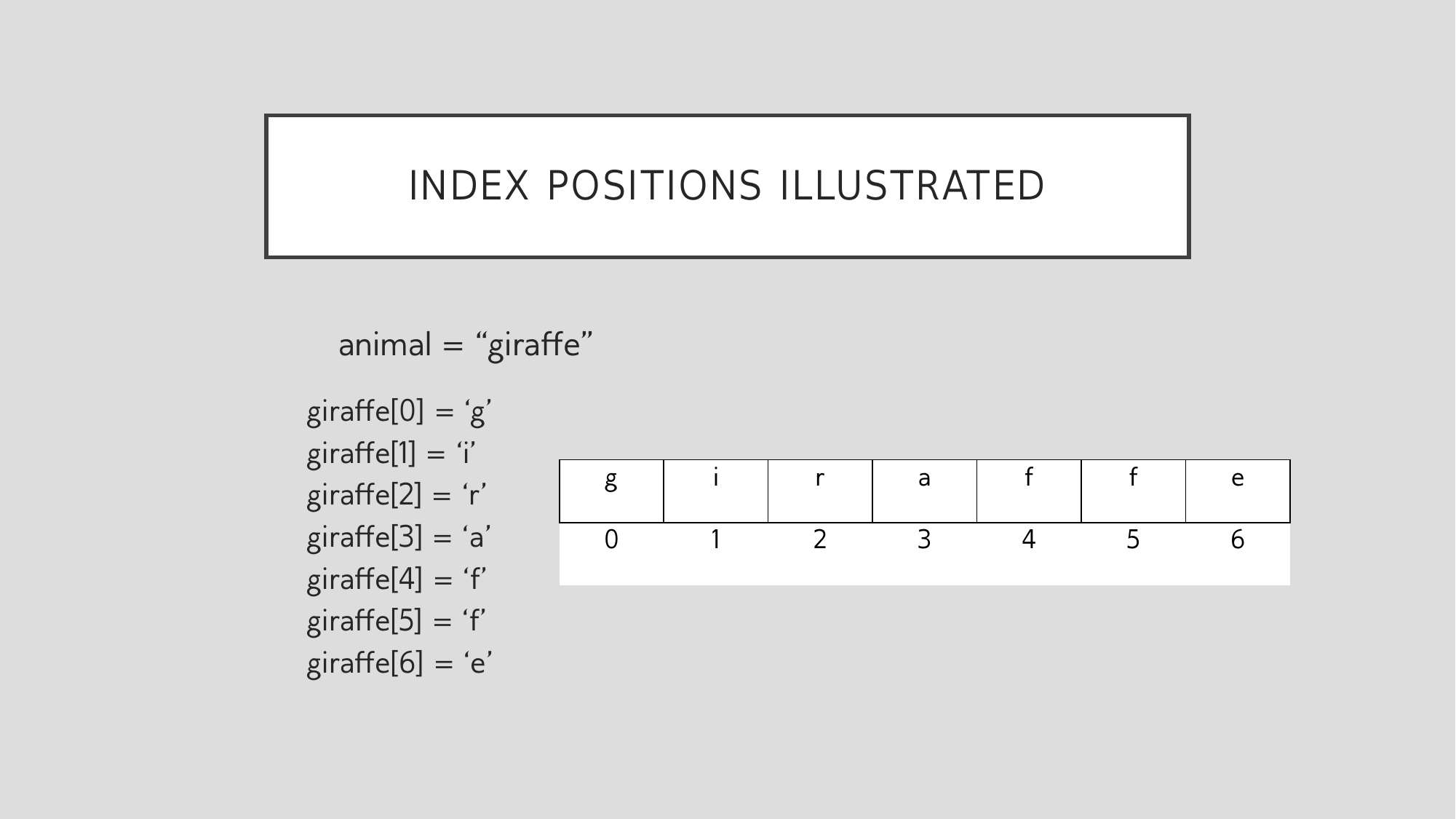

# Index Positions Illustrated
	animal = “giraffe”

	giraffe[0] = ‘g’
	giraffe[1] = ‘i’
	giraffe[2] = ‘r’
	giraffe[3] = ‘a’
	giraffe[4] = ‘f’
	giraffe[5] = ‘f’
	giraffe[6] = ‘e’
| g | i | r | a | f | f | e |
| --- | --- | --- | --- | --- | --- | --- |
| 0 | 1 | 2 | 3 | 4 | 5 | 6 |